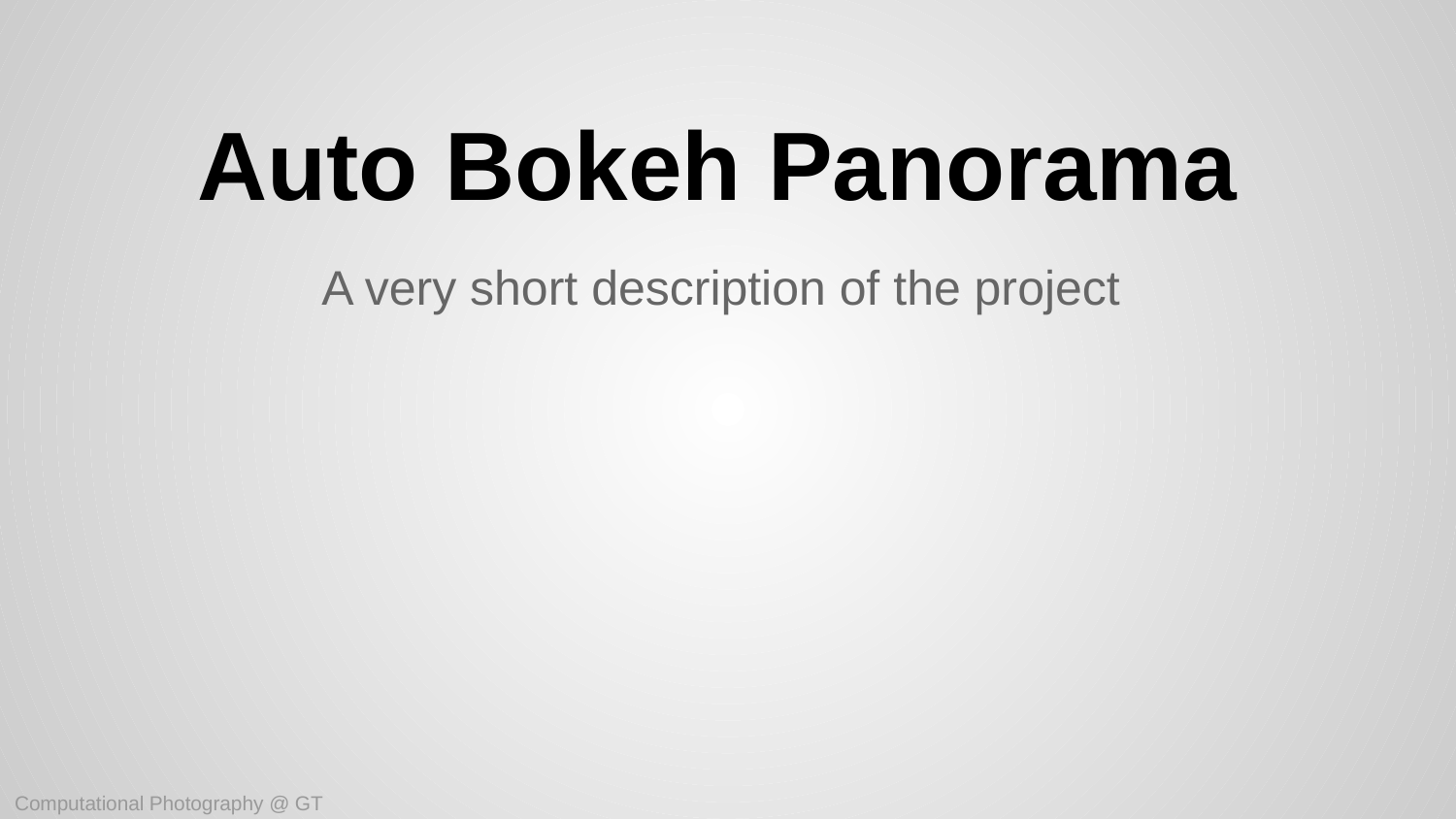

# Auto Bokeh Panorama
A very short description of the project
Computational Photography @ GT